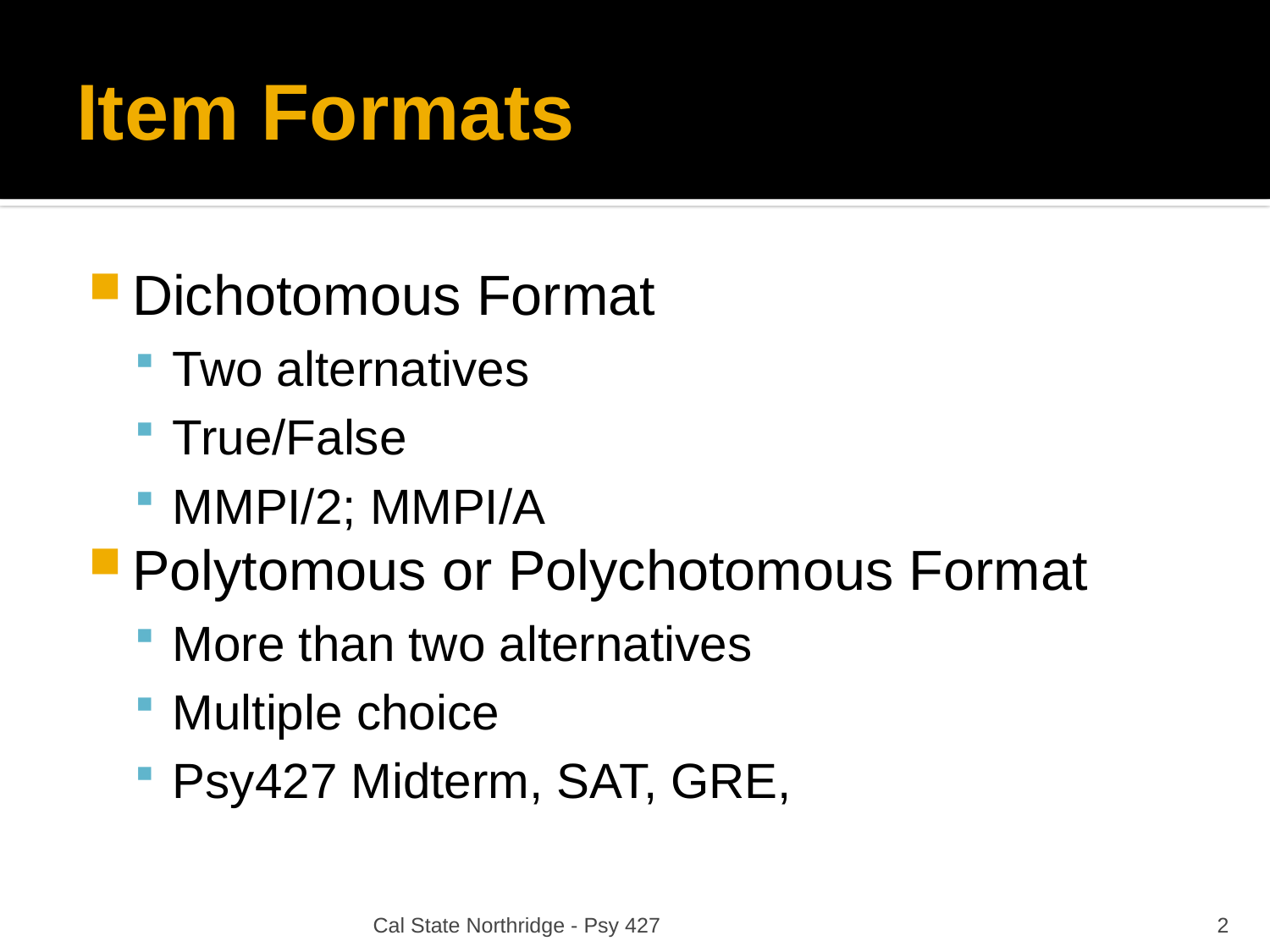

# Item Formats
Dichotomous Format
Two alternatives
True/False
MMPI/2; MMPI/A
Polytomous or Polychotomous Format
More than two alternatives
Multiple choice
Psy427 Midterm, SAT, GRE,
Cal State Northridge - Psy 427
2